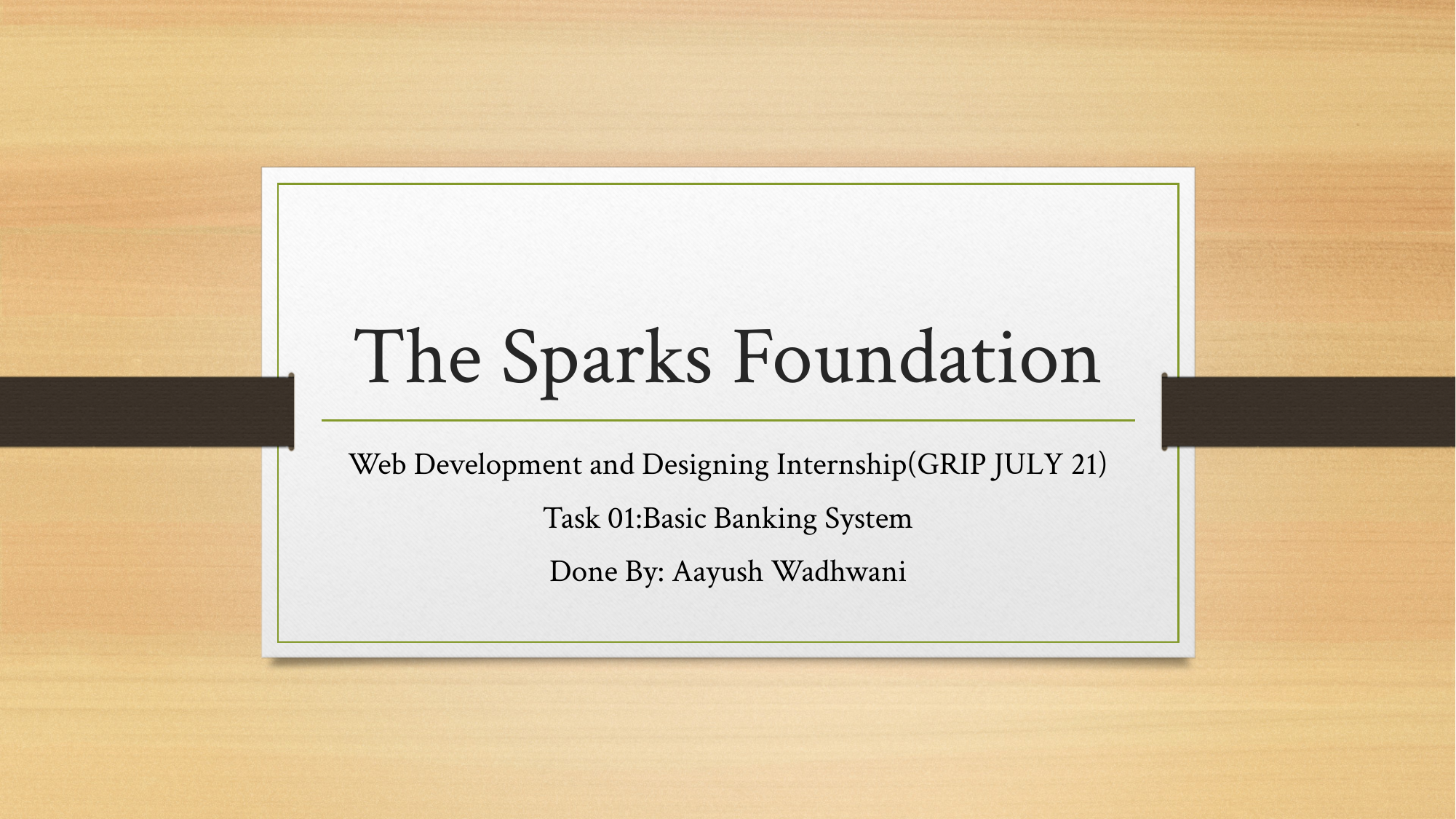

# The Sparks Foundation
Web Development and Designing Internship(GRIP JULY 21)
Task 01:Basic Banking System
Done By: Aayush Wadhwani